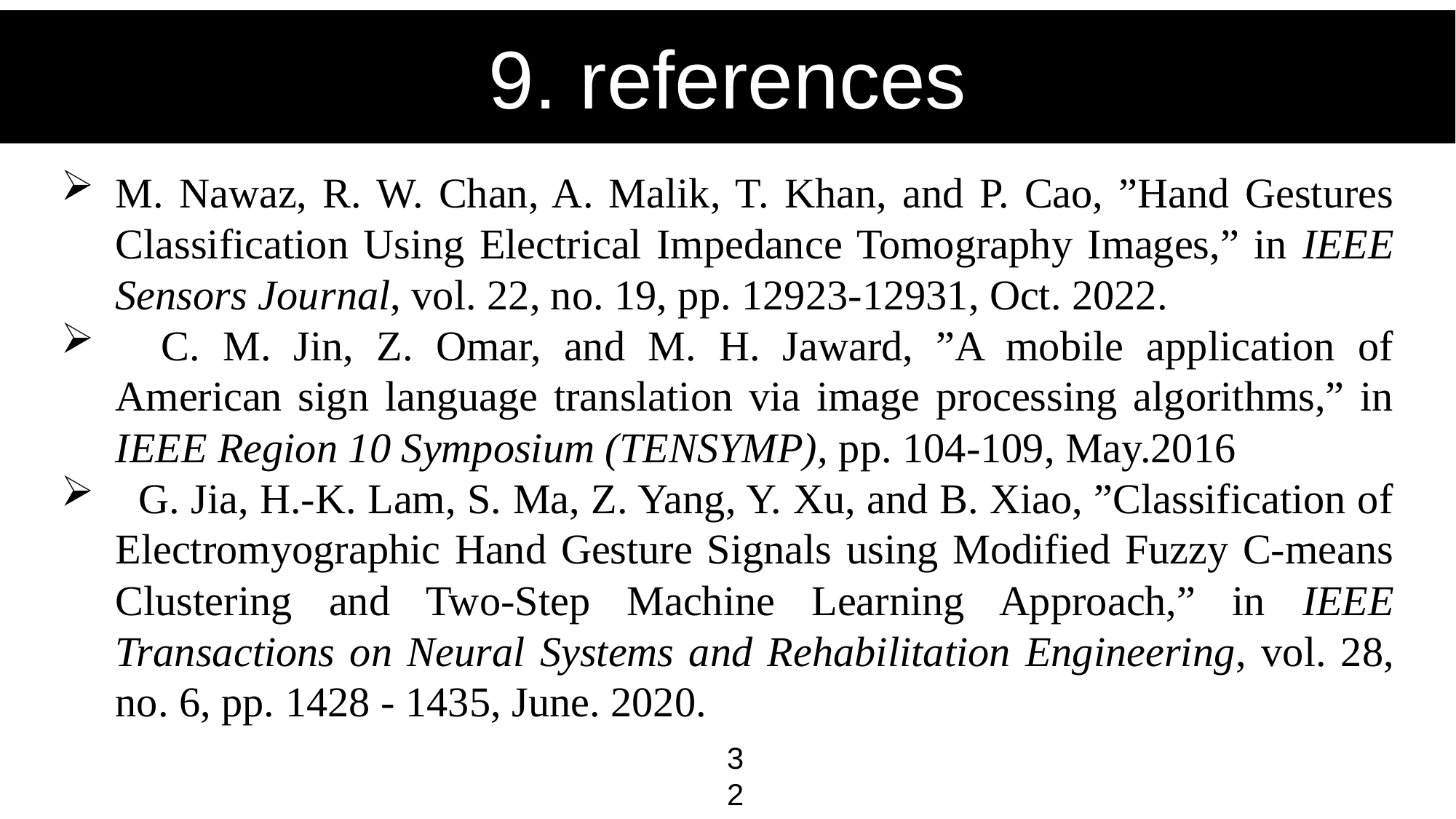

# 9. references
M. Nawaz, R. W. Chan, A. Malik, T. Khan, and P. Cao, ”Hand Gestures Classification Using Electrical Impedance Tomography Images,” in IEEE Sensors Journal, vol. 22, no. 19, pp. 12923-12931, Oct. 2022.
  C. M. Jin, Z. Omar, and M. H. Jaward, ”A mobile application of American sign language translation via image processing algorithms,” in IEEE Region 10 Symposium (TENSYMP), pp. 104-109, May.2016
  G. Jia, H.-K. Lam, S. Ma, Z. Yang, Y. Xu, and B. Xiao, ”Classification of Electromyographic Hand Gesture Signals using Modified Fuzzy C-means Clustering and Two-Step Machine Learning Approach,” in IEEE Transactions on Neural Systems and Rehabilitation Engineering, vol. 28, no. 6, pp. 1428 - 1435, June. 2020.
32